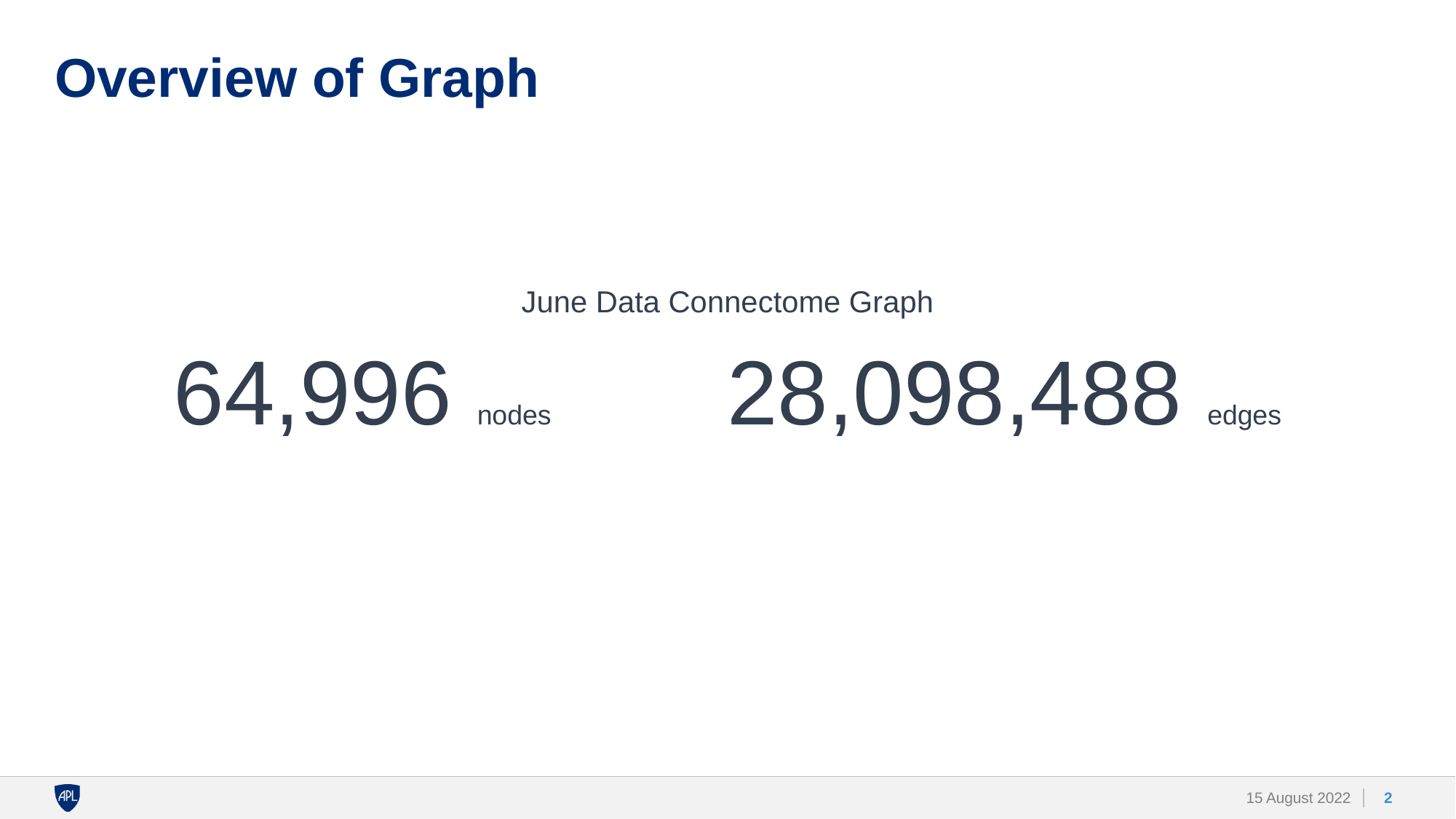

# Overview of Graph
June Data Connectome Graph
64,996 nodes                       28,098,488 edges
2

15 August 2022